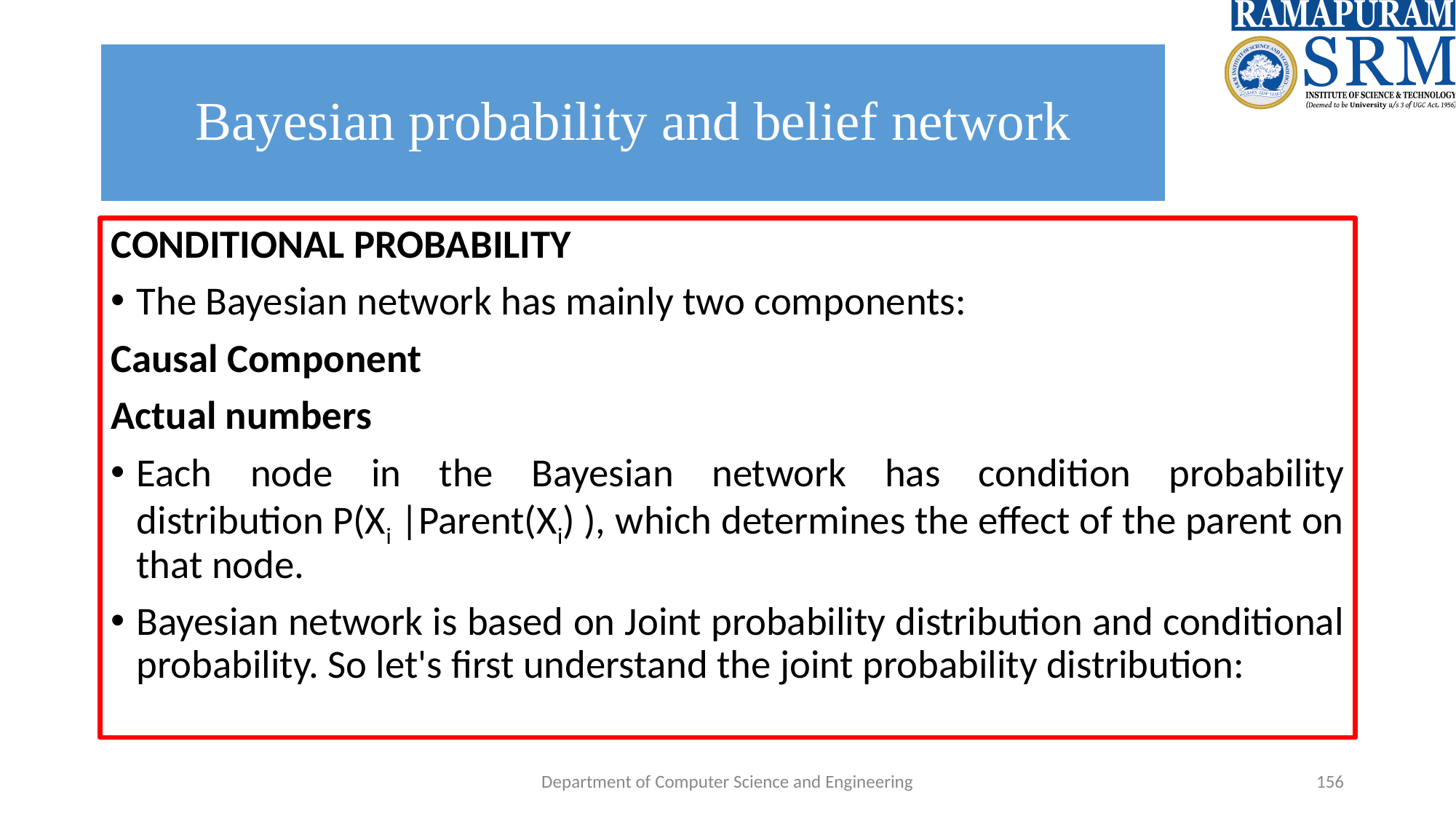

# Bayesian probability and belief network
CONDITIONAL PROBABILITY
The Bayesian network has mainly two components:
Causal Component
Actual numbers
Each node in the Bayesian network has condition probability distribution P(Xi |Parent(Xi) ), which determines the effect of the parent on that node.
Bayesian network is based on Joint probability distribution and conditional probability. So let's first understand the joint probability distribution:

Department of Computer Science and Engineering
156